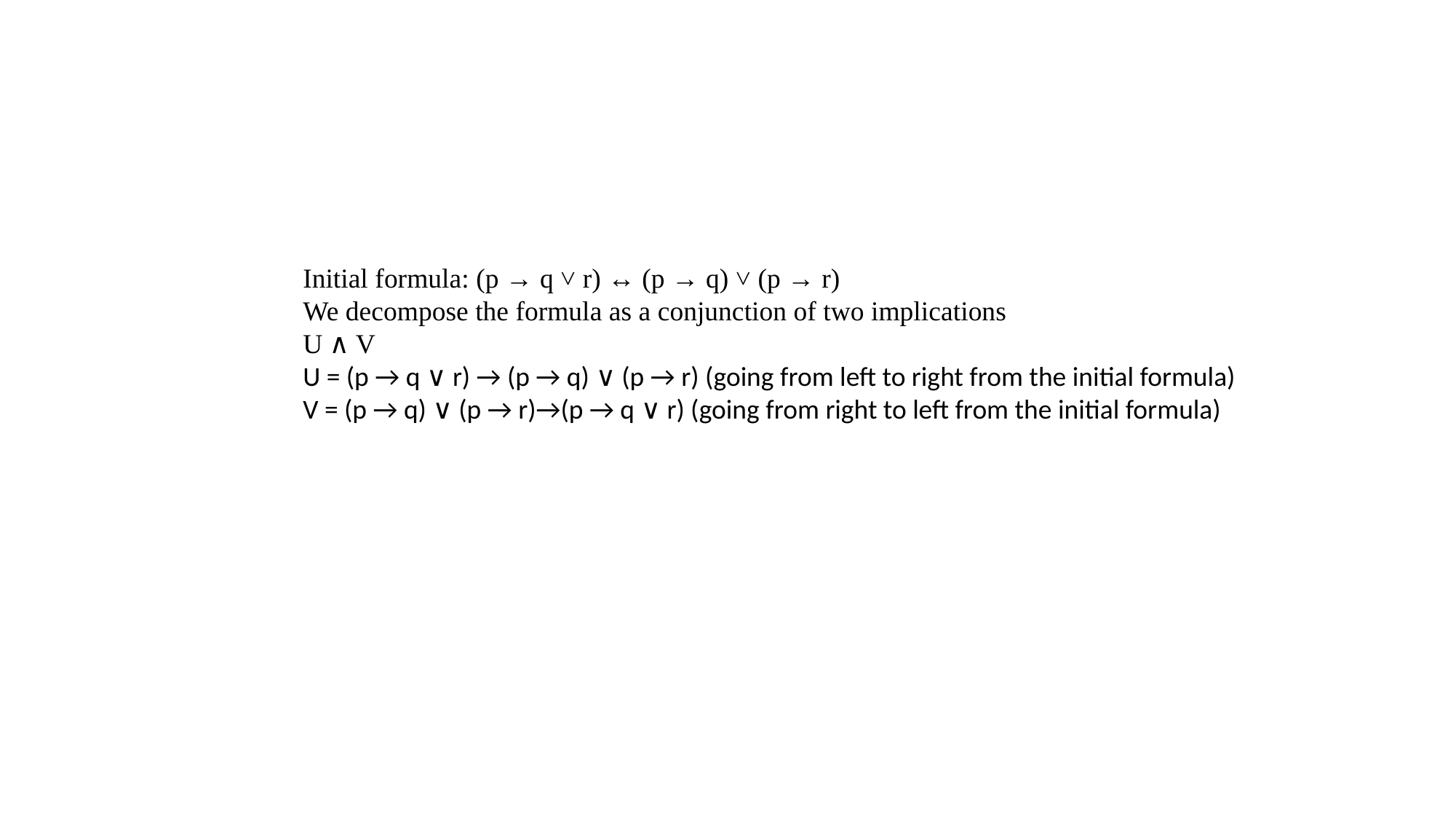

Initial formula: (p → q ˅ r) ↔ (p → q) ˅ (p → r)
We decompose the formula as a conjunction of two implications
U ∧ V
U = (p → q ∨ r) → (p → q) ∨ (p → r) (going from left to right from the initial formula)
V = (p → q) ∨ (p → r)→(p → q ∨ r) (going from right to left from the initial formula)